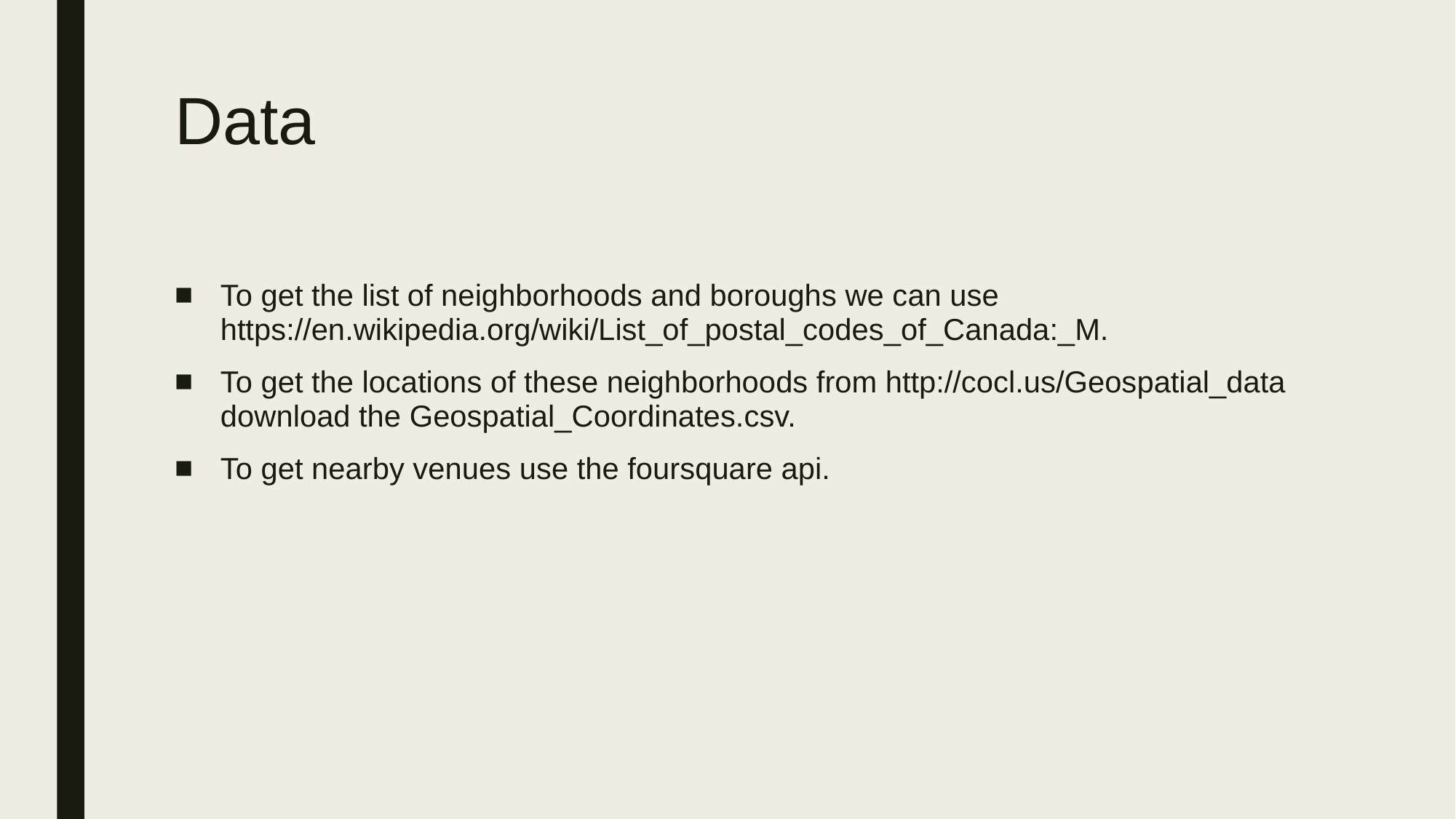

# Data
To get the list of neighborhoods and boroughs we can use https://en.wikipedia.org/wiki/List_of_postal_codes_of_Canada:_M.
To get the locations of these neighborhoods from http://cocl.us/Geospatial_data download the Geospatial_Coordinates.csv.
To get nearby venues use the foursquare api.